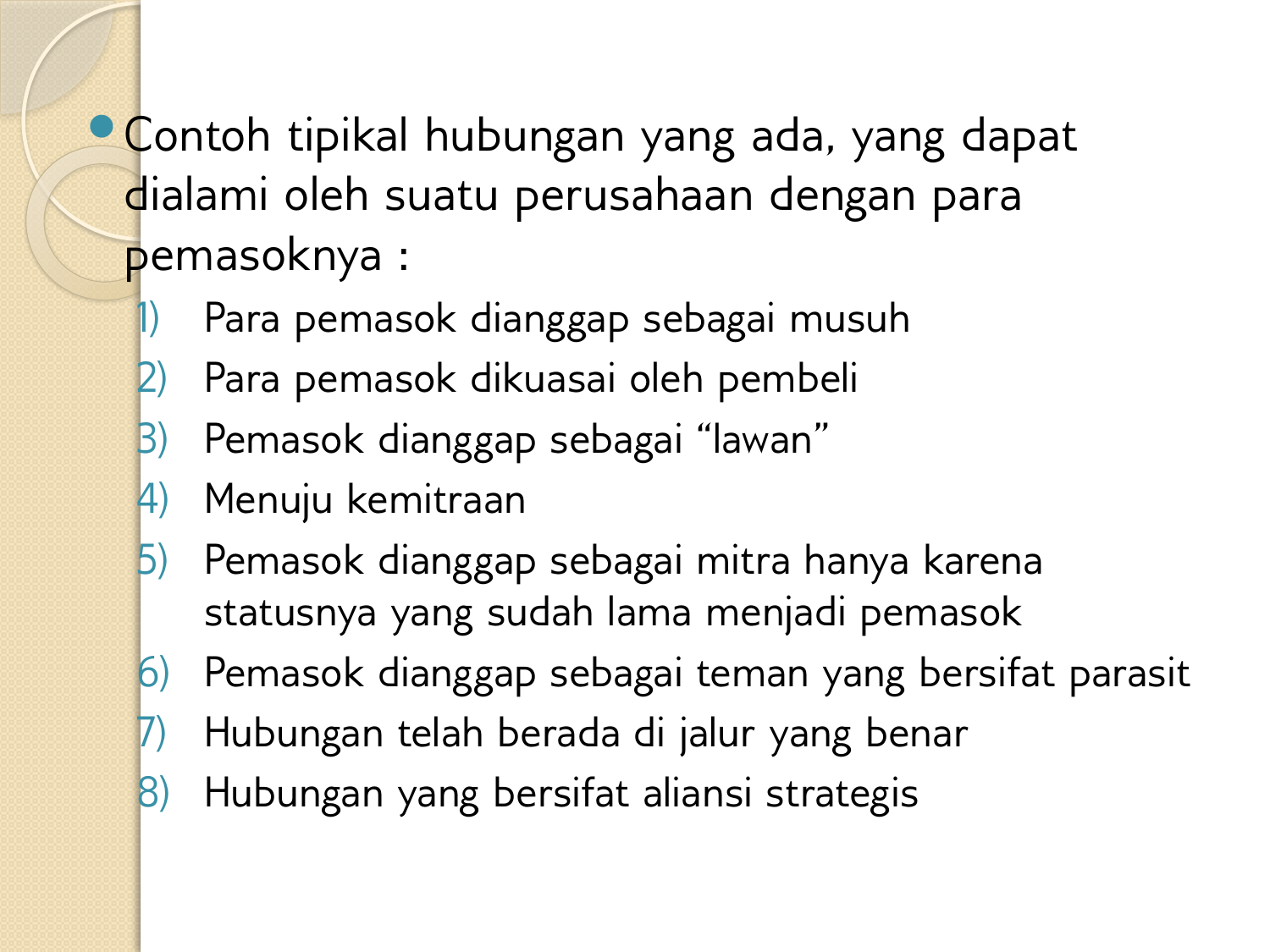

Contoh tipikal hubungan yang ada, yang dapat dialami oleh suatu perusahaan dengan para pemasoknya :
Para pemasok dianggap sebagai musuh
Para pemasok dikuasai oleh pembeli
Pemasok dianggap sebagai “lawan”
Menuju kemitraan
Pemasok dianggap sebagai mitra hanya karena statusnya yang sudah lama menjadi pemasok
Pemasok dianggap sebagai teman yang bersifat parasit
Hubungan telah berada di jalur yang benar
Hubungan yang bersifat aliansi strategis